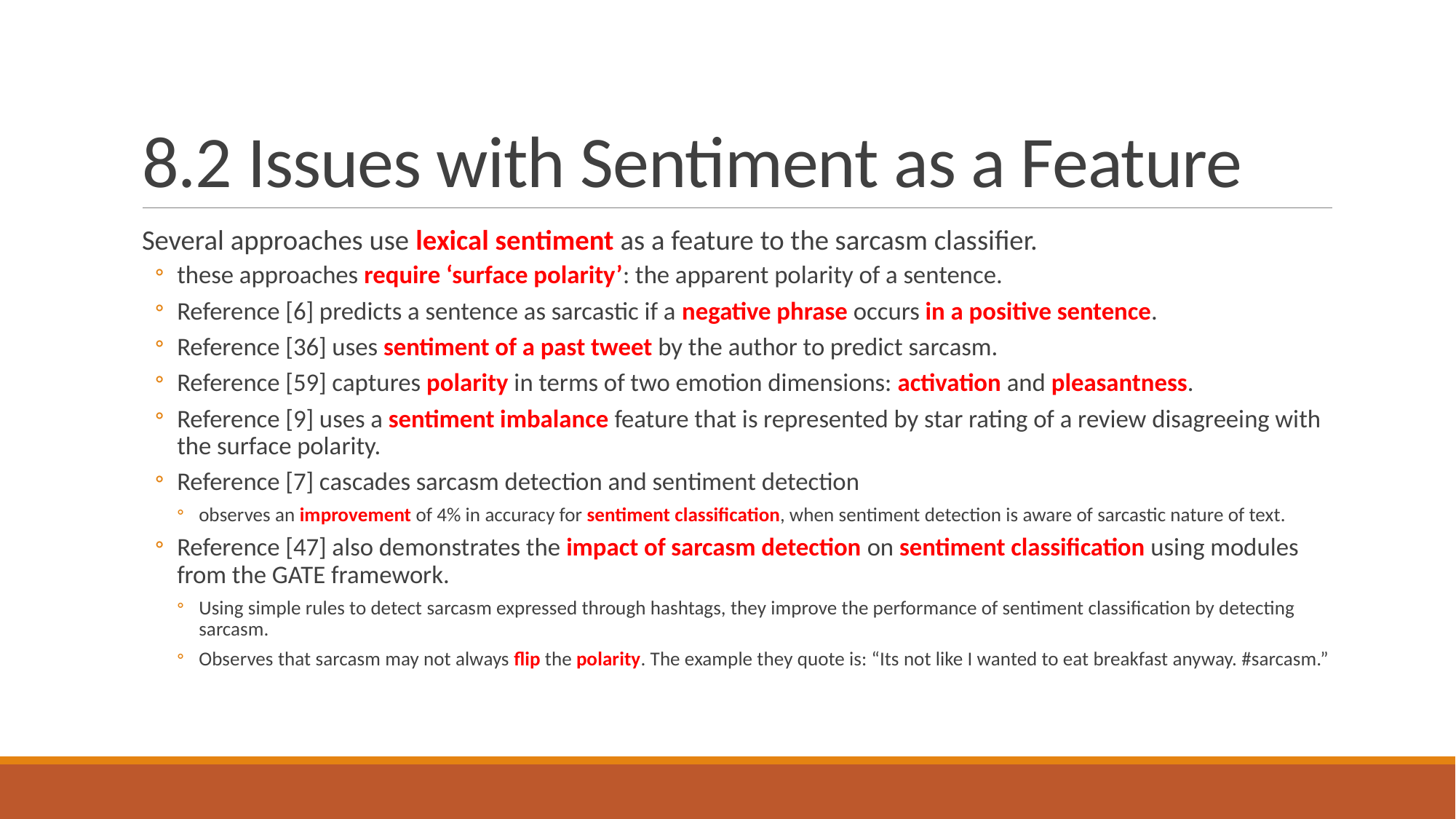

# 8.2 Issues with Sentiment as a Feature
Several approaches use lexical sentiment as a feature to the sarcasm classifier.
these approaches require ‘surface polarity’: the apparent polarity of a sentence.
Reference [6] predicts a sentence as sarcastic if a negative phrase occurs in a positive sentence.
Reference [36] uses sentiment of a past tweet by the author to predict sarcasm.
Reference [59] captures polarity in terms of two emotion dimensions: activation and pleasantness.
Reference [9] uses a sentiment imbalance feature that is represented by star rating of a review disagreeing with the surface polarity.
Reference [7] cascades sarcasm detection and sentiment detection
observes an improvement of 4% in accuracy for sentiment classification, when sentiment detection is aware of sarcastic nature of text.
Reference [47] also demonstrates the impact of sarcasm detection on sentiment classification using modules from the GATE framework.
Using simple rules to detect sarcasm expressed through hashtags, they improve the performance of sentiment classification by detecting sarcasm.
Observes that sarcasm may not always flip the polarity. The example they quote is: “Its not like I wanted to eat breakfast anyway. #sarcasm.”